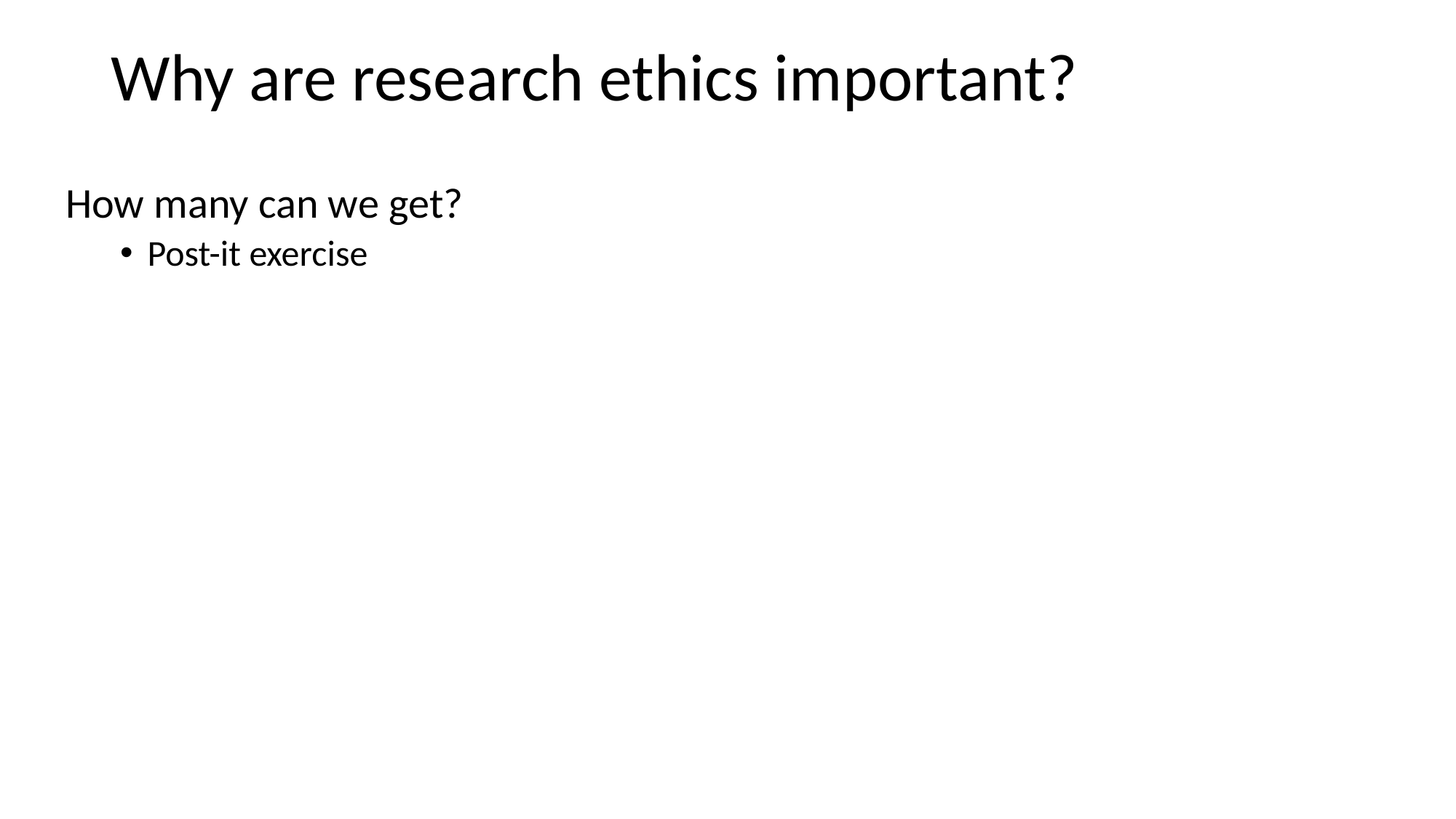

# Why are research ethics important?
How many can we get?
Post-it exercise